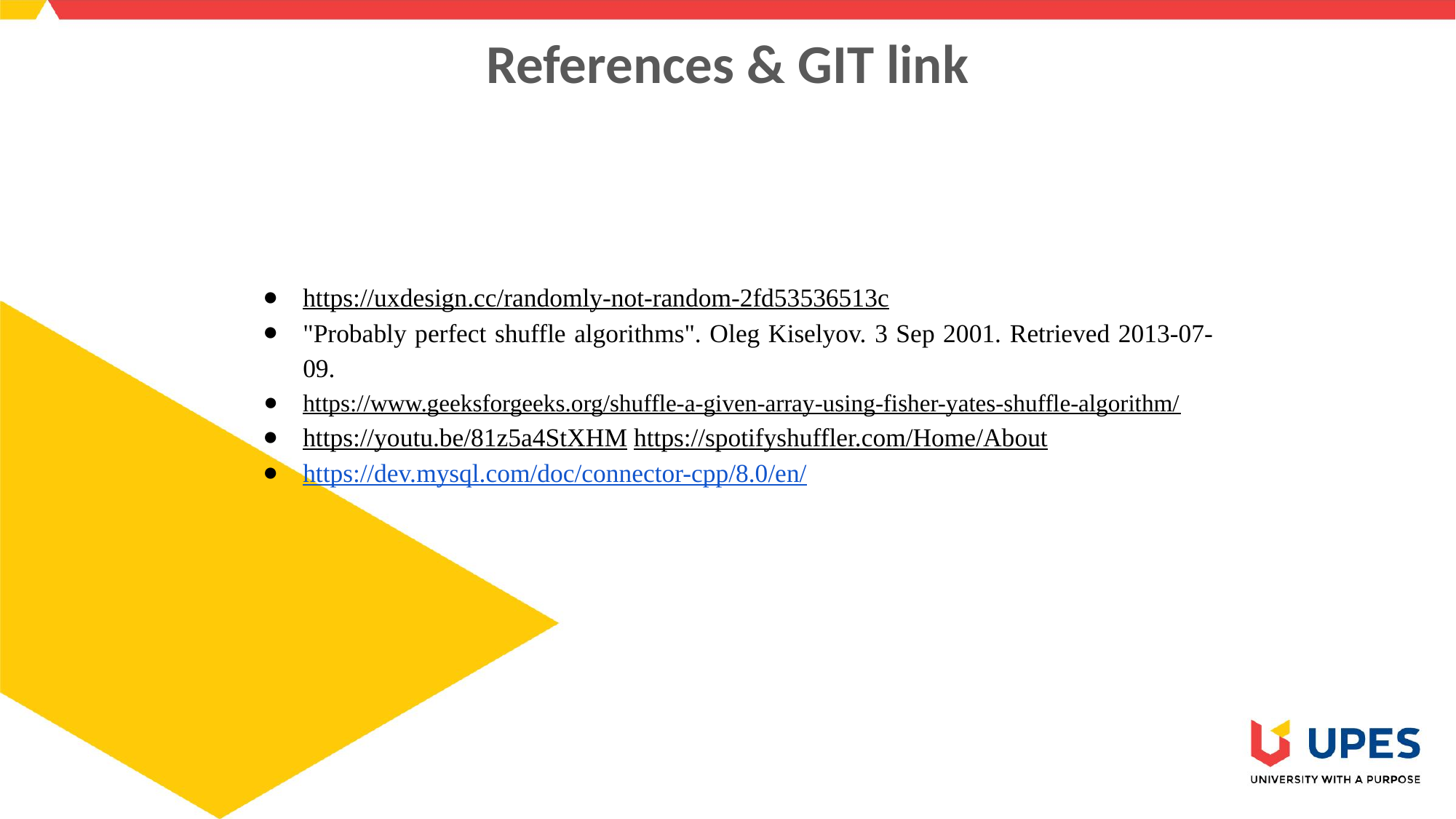

# References & GIT link

https://uxdesign.cc/randomly-not-random-2fd53536513c
"Probably perfect shuffle algorithms". Oleg Kiselyov. 3 Sep 2001. Retrieved 2013-07-09.
https://www.geeksforgeeks.org/shuffle-a-given-array-using-fisher-yates-shuffle-algorithm/
https://youtu.be/81z5a4StXHM https://spotifyshuffler.com/Home/About
https://dev.mysql.com/doc/connector-cpp/8.0/en/